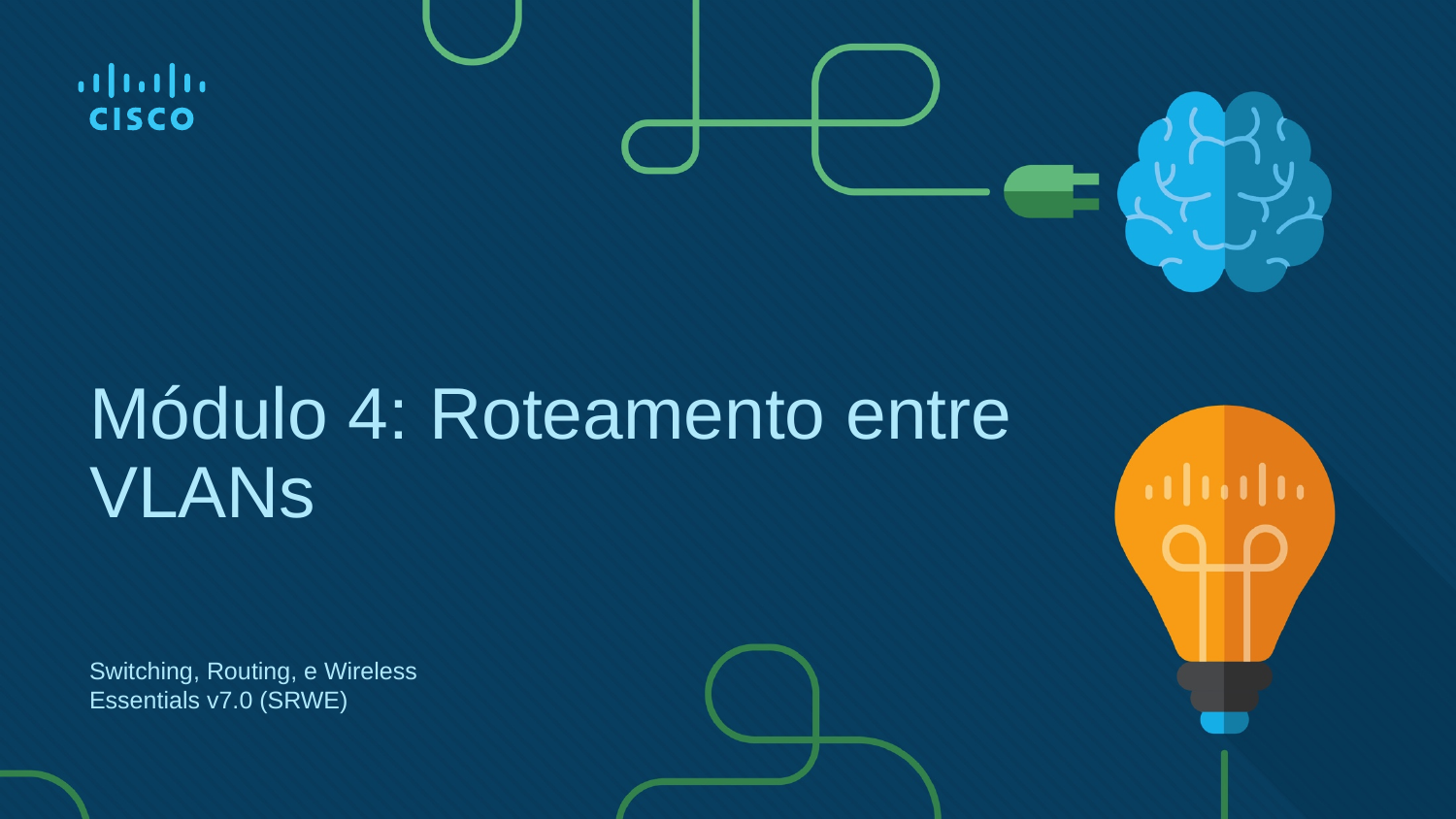

# Módulo 4: Roteamento entre VLANs
Switching, Routing, e Wireless Essentials v7.0 (SRWE)